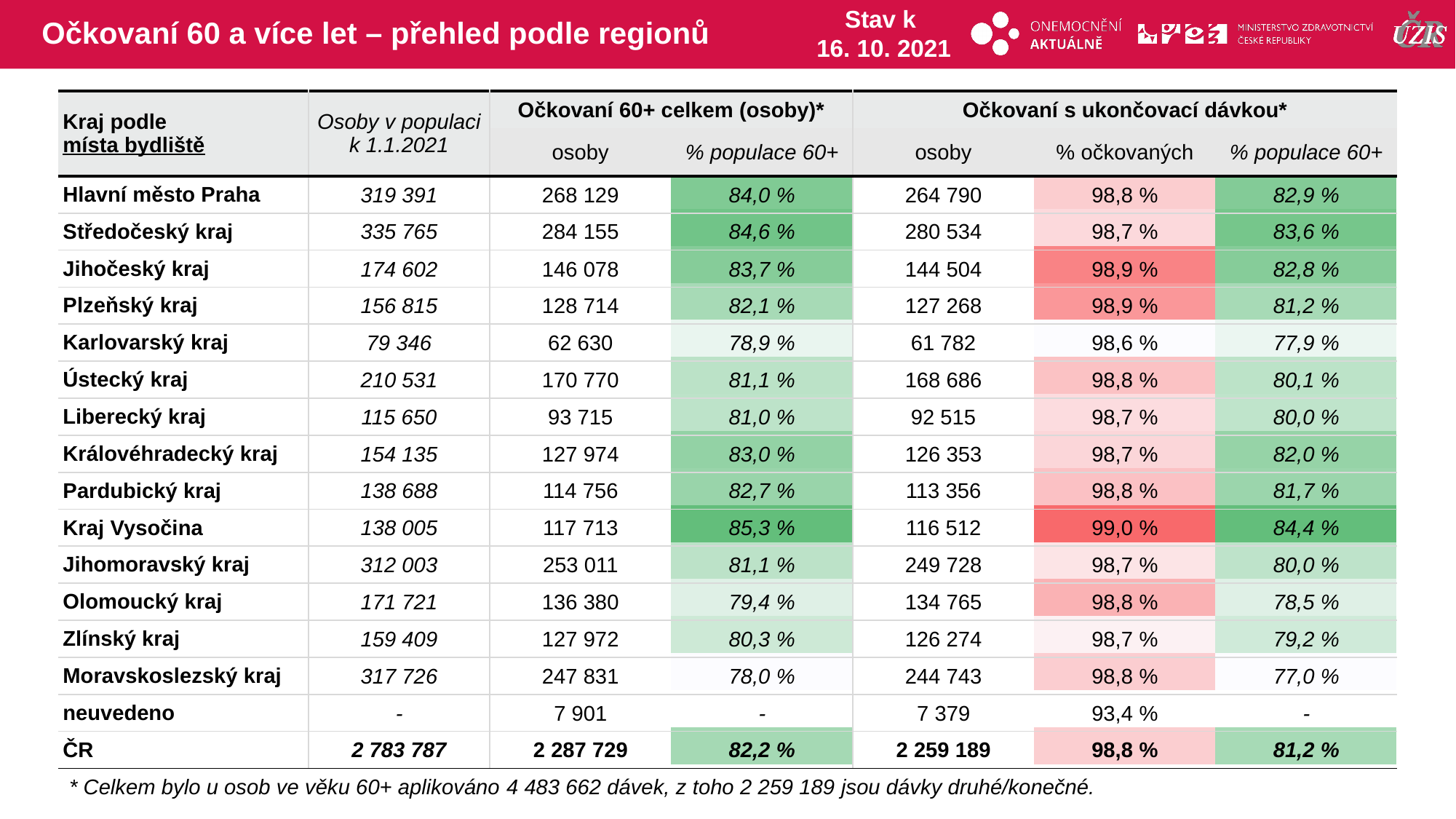

# Očkovaní 60 a více let – přehled podle regionů
Stav k
16. 10. 2021
| Kraj podle místa bydliště | Osoby v populaci k 1.1.2021 | Očkovaní 60+ celkem (osoby)\* |  | Očkovaní s ukončovací dávkou\* |  |  |
| --- | --- | --- | --- | --- | --- | --- |
|  |  | osoby | % populace 60+ | osoby | % očkovaných | % populace 60+ |
| Hlavní město Praha | 319 391 | 268 129 | 84,0 % | 264 790 | 98,8 % | 82,9 % |
| Středočeský kraj | 335 765 | 284 155 | 84,6 % | 280 534 | 98,7 % | 83,6 % |
| Jihočeský kraj | 174 602 | 146 078 | 83,7 % | 144 504 | 98,9 % | 82,8 % |
| Plzeňský kraj | 156 815 | 128 714 | 82,1 % | 127 268 | 98,9 % | 81,2 % |
| Karlovarský kraj | 79 346 | 62 630 | 78,9 % | 61 782 | 98,6 % | 77,9 % |
| Ústecký kraj | 210 531 | 170 770 | 81,1 % | 168 686 | 98,8 % | 80,1 % |
| Liberecký kraj | 115 650 | 93 715 | 81,0 % | 92 515 | 98,7 % | 80,0 % |
| Královéhradecký kraj | 154 135 | 127 974 | 83,0 % | 126 353 | 98,7 % | 82,0 % |
| Pardubický kraj | 138 688 | 114 756 | 82,7 % | 113 356 | 98,8 % | 81,7 % |
| Kraj Vysočina | 138 005 | 117 713 | 85,3 % | 116 512 | 99,0 % | 84,4 % |
| Jihomoravský kraj | 312 003 | 253 011 | 81,1 % | 249 728 | 98,7 % | 80,0 % |
| Olomoucký kraj | 171 721 | 136 380 | 79,4 % | 134 765 | 98,8 % | 78,5 % |
| Zlínský kraj | 159 409 | 127 972 | 80,3 % | 126 274 | 98,7 % | 79,2 % |
| Moravskoslezský kraj | 317 726 | 247 831 | 78,0 % | 244 743 | 98,8 % | 77,0 % |
| neuvedeno | - | 7 901 | - | 7 379 | 93,4 % | - |
| ČR | 2 783 787 | 2 287 729 | 82,2 % | 2 259 189 | 98,8 % | 81,2 % |
|  |  |  |  |  |  |
| --- | --- | --- | --- | --- | --- |
|  |  |  |  |  |  |
|  |  |  |  |  |  |
|  |  |  |  |  |  |
|  |  |  |  |  |  |
|  |  |  |  |  |  |
|  |  |  |  |  |  |
|  |  |  |  |  |  |
|  |  |  |  |  |  |
|  |  |  |  |  |  |
|  |  |  |  |  |  |
|  |  |  |  |  |  |
|  |  |  |  |  |  |
|  |  |  |  |  |  |
|  |  |  |  |  |  |
|  |  |  |  |  |  |
* Celkem bylo u osob ve věku 60+ aplikováno 4 483 662 dávek, z toho 2 259 189 jsou dávky druhé/konečné.